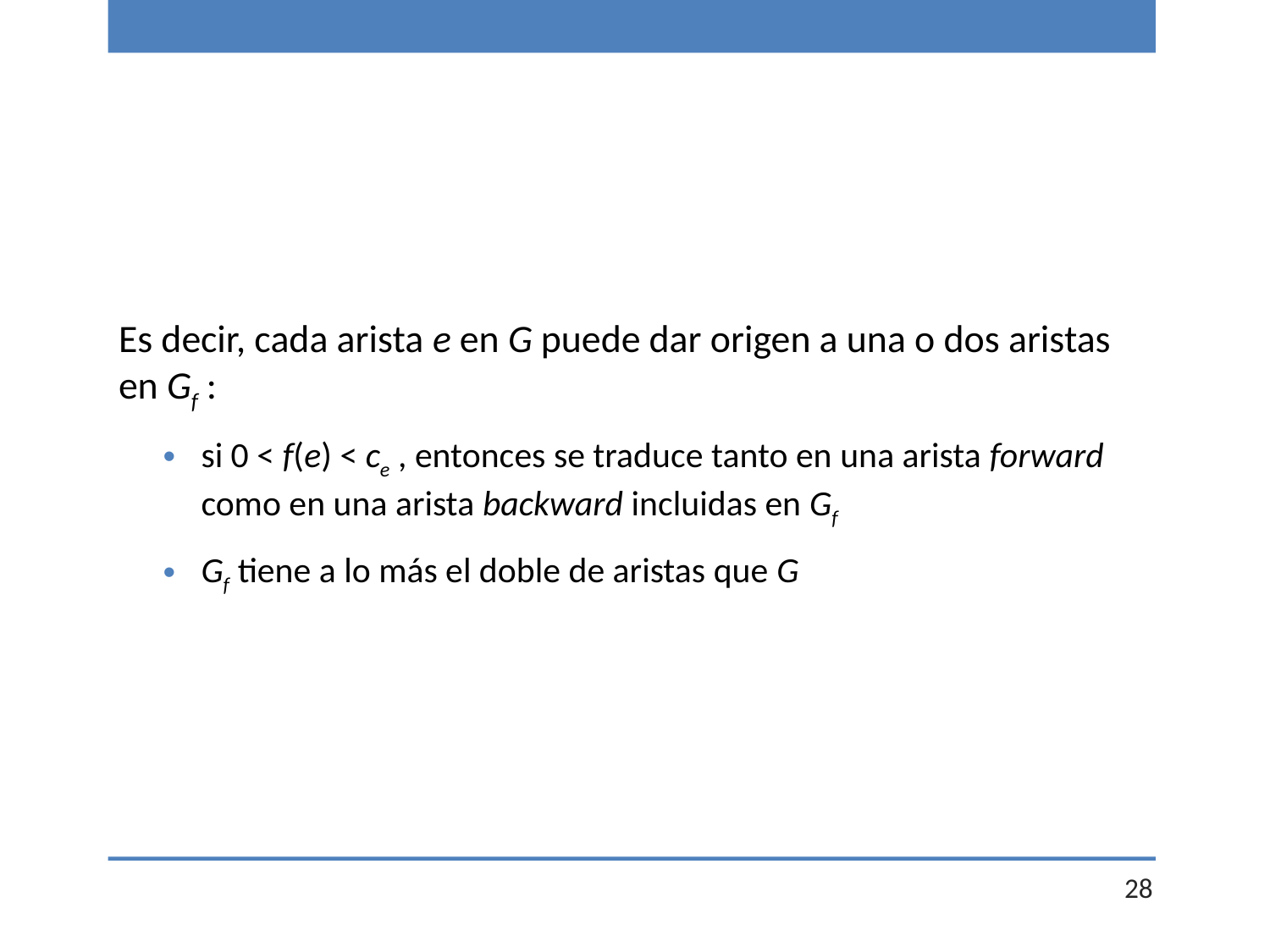

Es decir, cada arista e en G puede dar origen a una o dos aristas en Gf :
si 0 < f(e) < ce , entonces se traduce tanto en una arista forward como en una arista backward incluidas en Gf
Gf tiene a lo más el doble de aristas que G
28